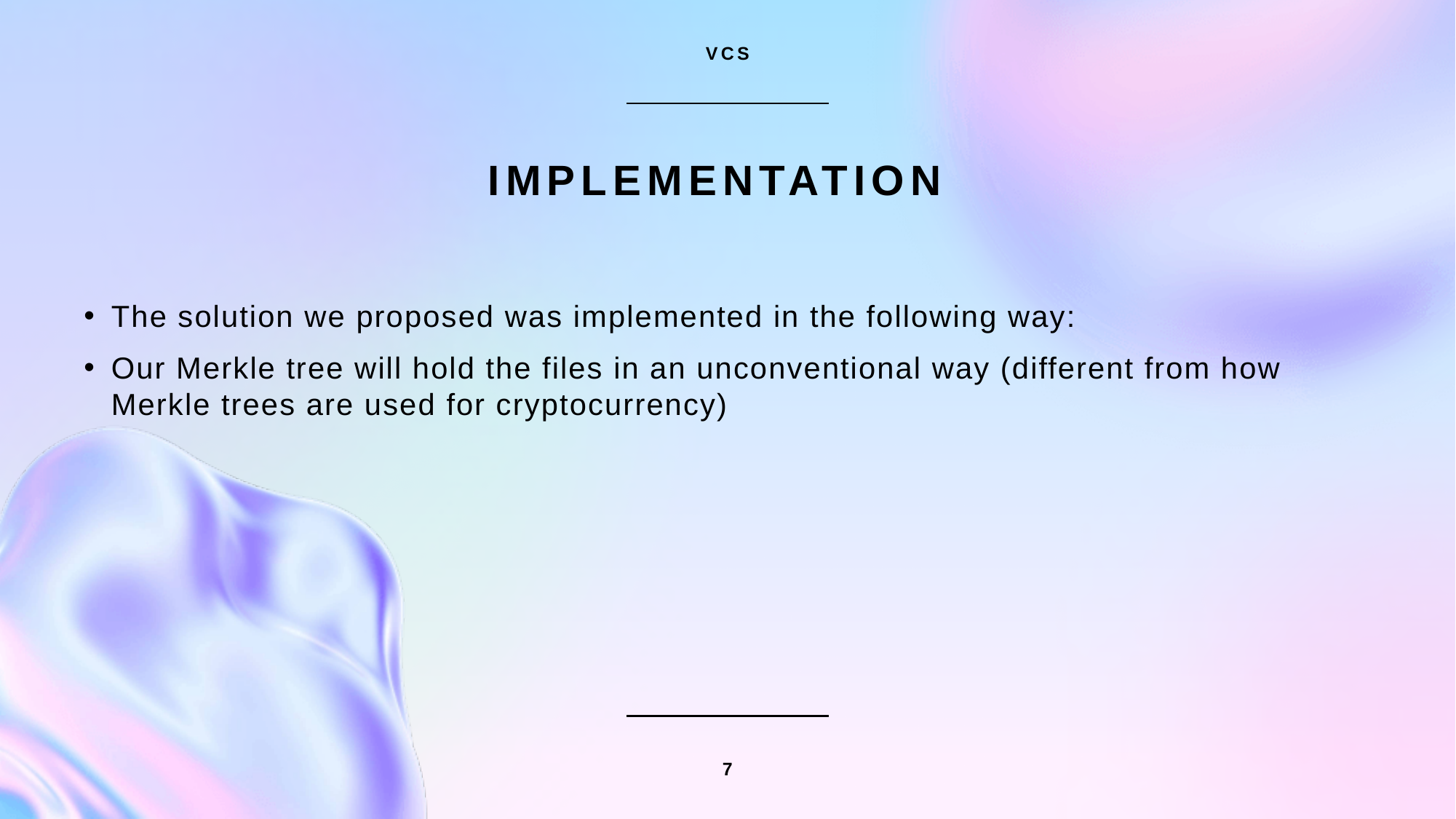

VCS
# implementation
The solution we proposed was implemented in the following way:
Our Merkle tree will hold the files in an unconventional way (different from how Merkle trees are used for cryptocurrency)
7